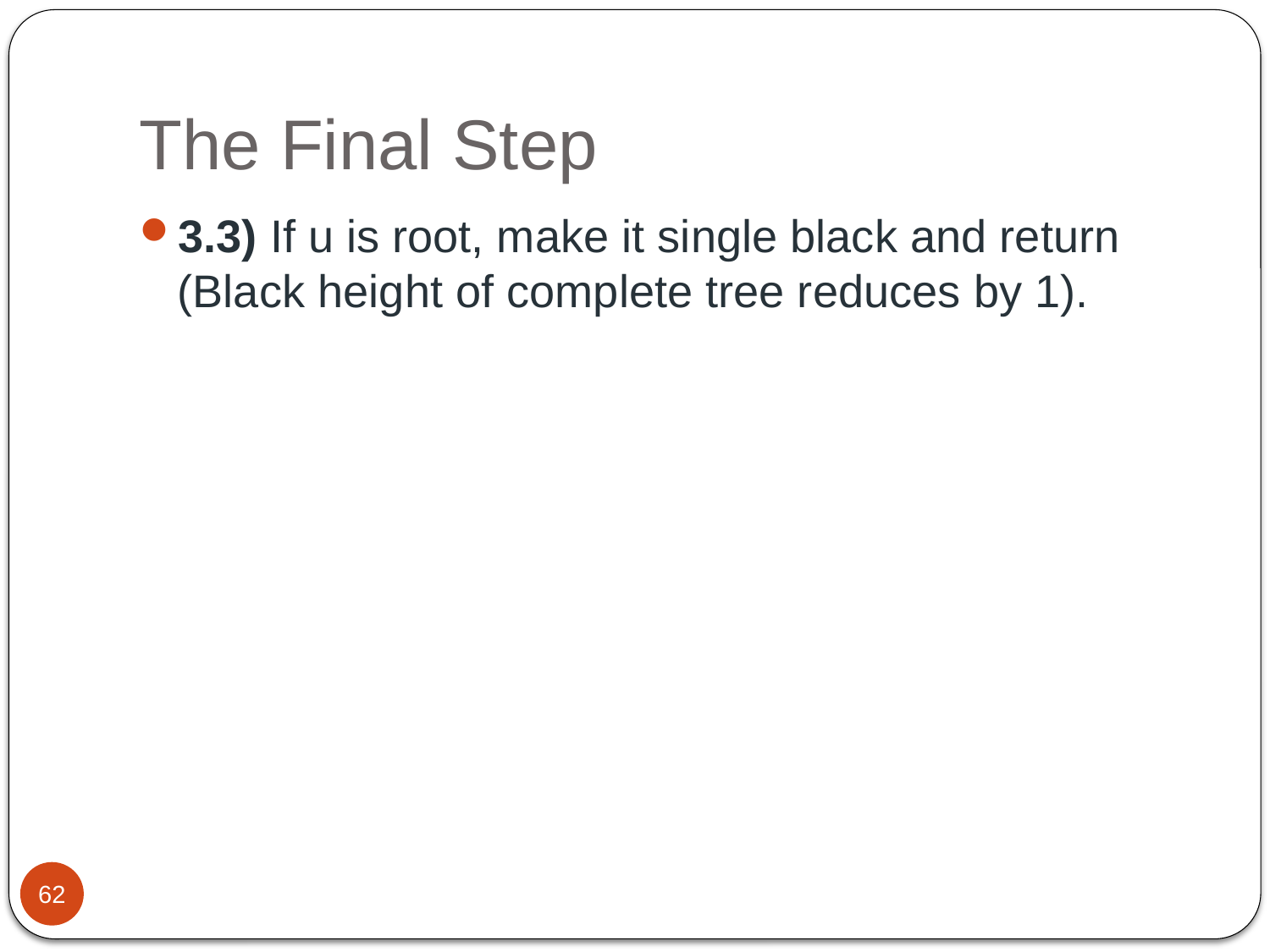

# The Final Step
3.3) If u is root, make it single black and return (Black height of complete tree reduces by 1).
62